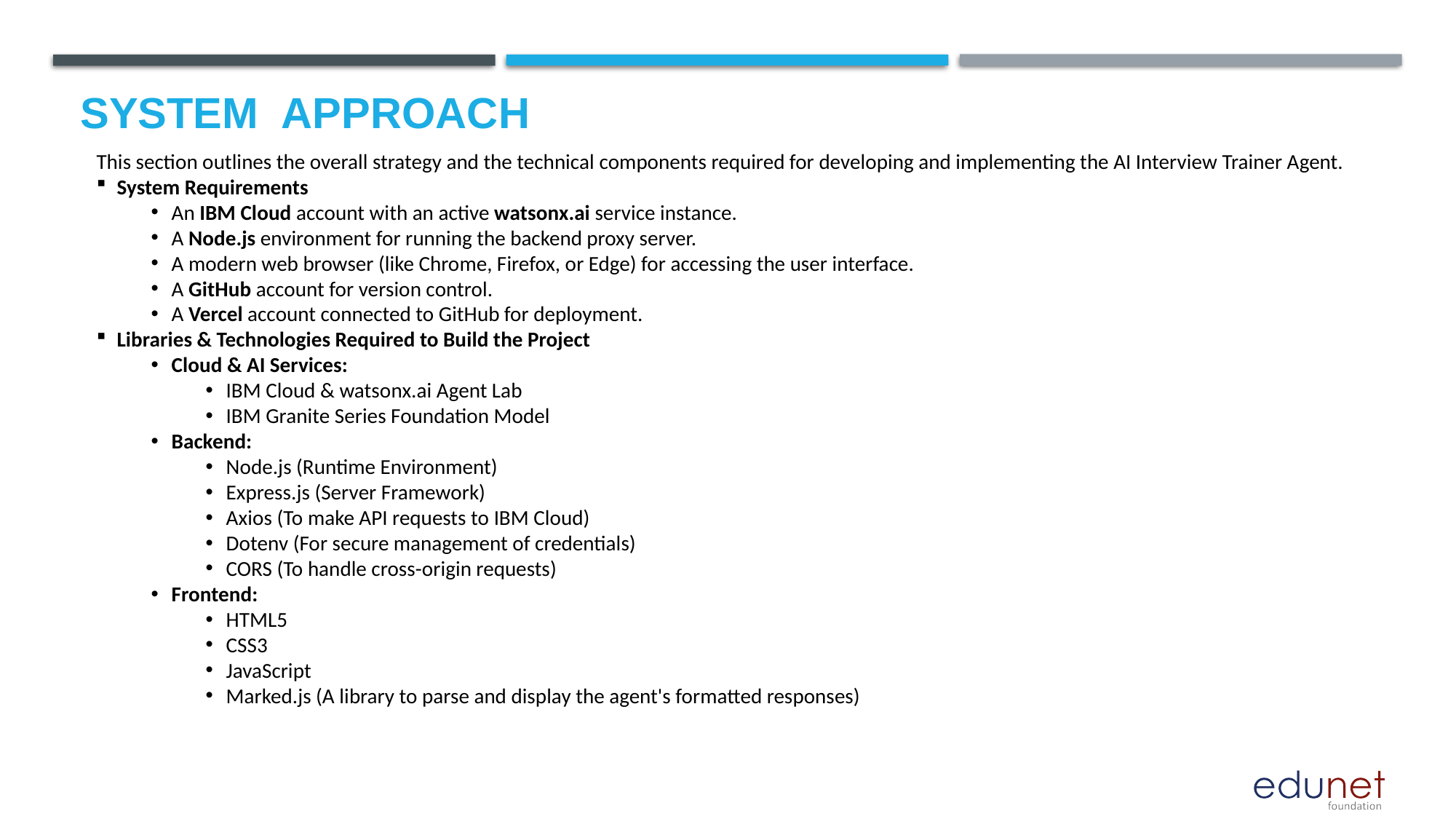

# System  Approach
This section outlines the overall strategy and the technical components required for developing and implementing the AI Interview Trainer Agent.
System Requirements
An IBM Cloud account with an active watsonx.ai service instance.
A Node.js environment for running the backend proxy server.
A modern web browser (like Chrome, Firefox, or Edge) for accessing the user interface.
A GitHub account for version control.
A Vercel account connected to GitHub for deployment.
Libraries & Technologies Required to Build the Project
Cloud & AI Services:
IBM Cloud & watsonx.ai Agent Lab
IBM Granite Series Foundation Model
Backend:
Node.js (Runtime Environment)
Express.js (Server Framework)
Axios (To make API requests to IBM Cloud)
Dotenv (For secure management of credentials)
CORS (To handle cross-origin requests)
Frontend:
HTML5
CSS3
JavaScript
Marked.js (A library to parse and display the agent's formatted responses)